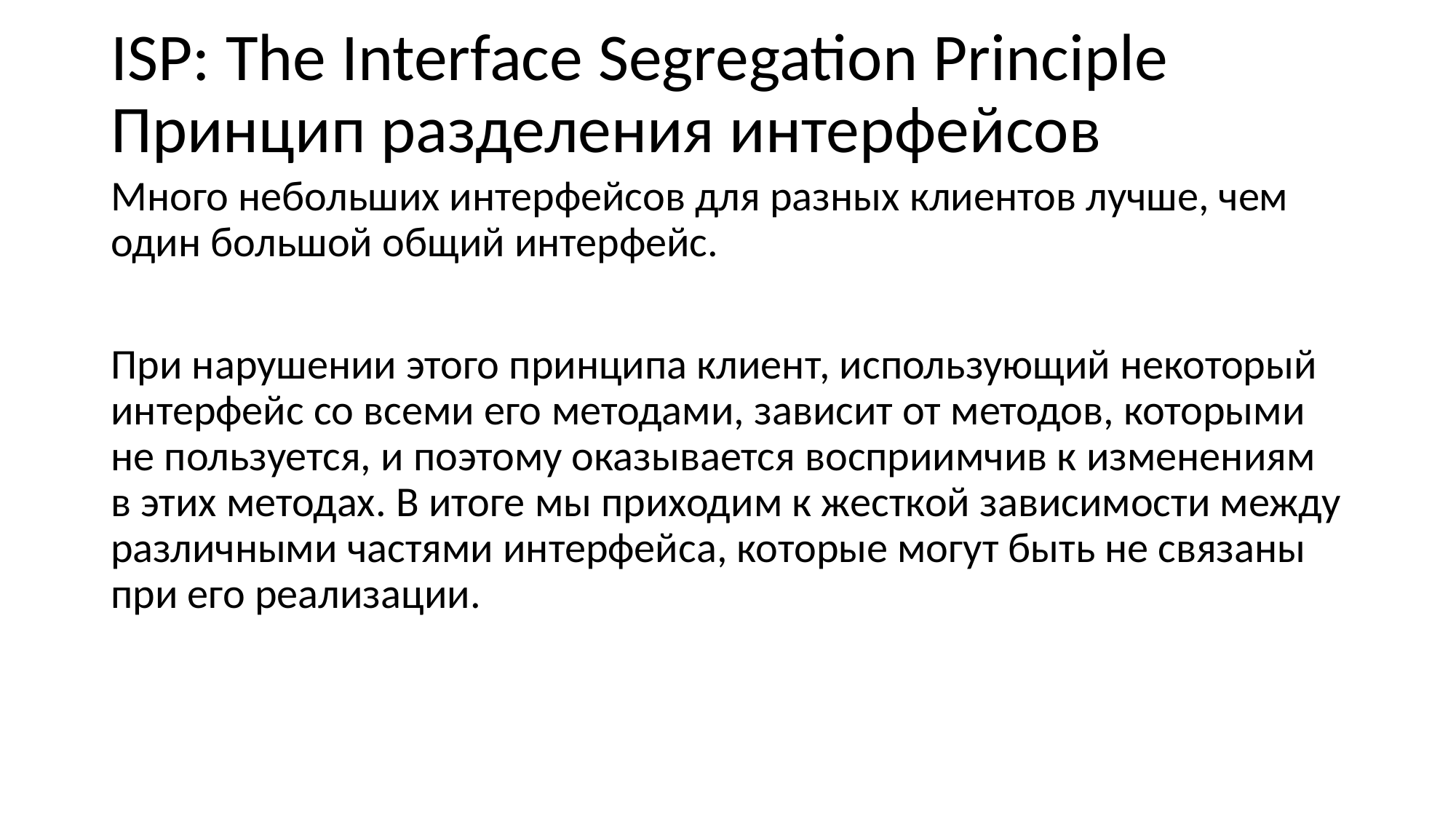

ISP: The Interface Segregation Principle
Принцип разделения интерфейсов
Много небольших интерфейсов для разных клиентов лучше, чем один большой общий интерфейс.

При нарушении этого принципа клиент, использующий некоторый интерфейс со всеми его методами, зависит от методов, которыми не пользуется, и поэтому оказывается восприимчив к изменениям в этих методах. В итоге мы приходим к жесткой зависимости между различными частями интерфейса, которые могут быть не связаны при его реализации.